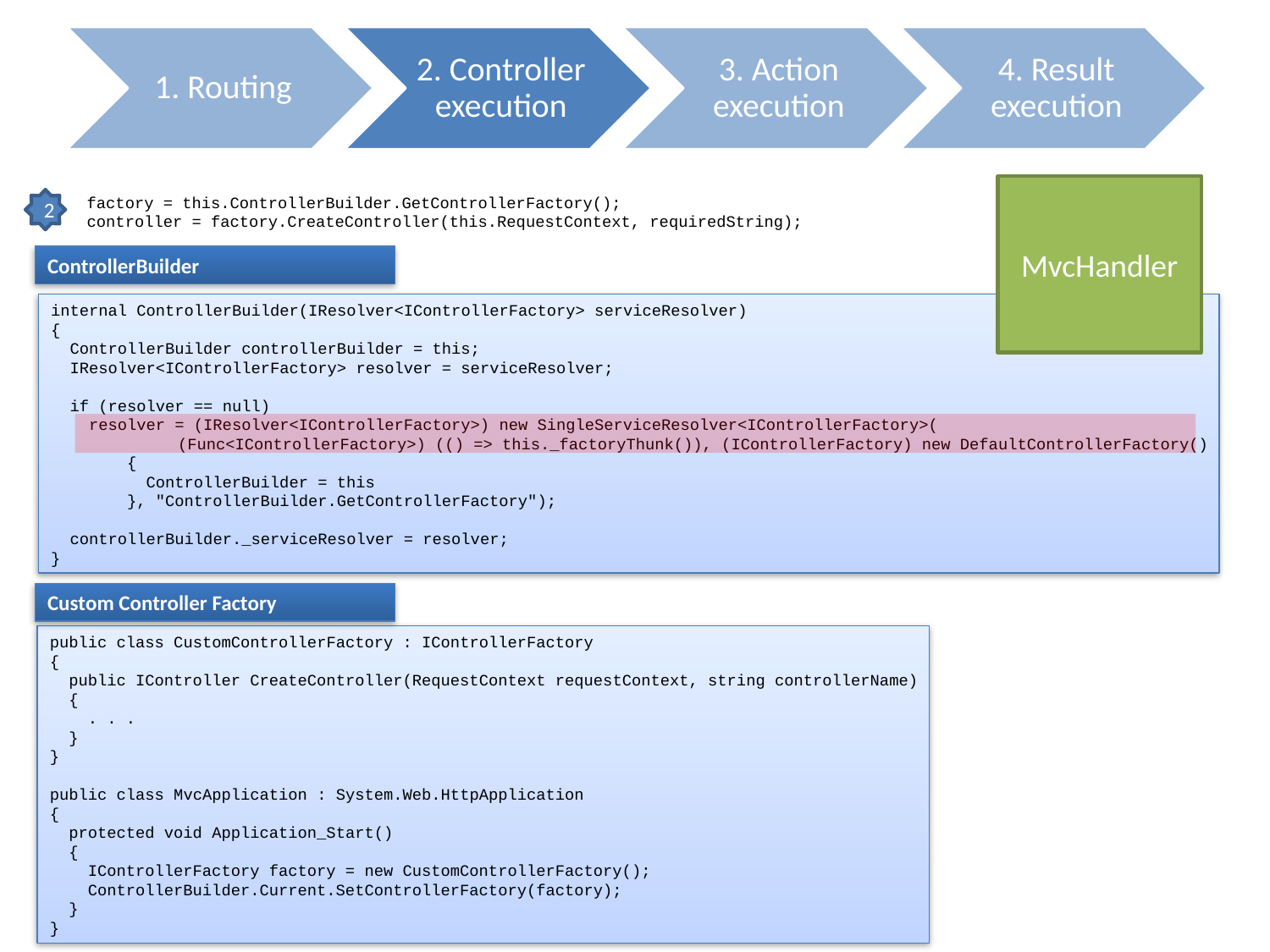

1. Routing
2. Controller execution
3. Action execution
4. Result execution
MvcHandler
factory = this.ControllerBuilder.GetControllerFactory();
controller = factory.CreateController(this.RequestContext, requiredString);
2
ControllerBuilder
internal ControllerBuilder(IResolver<IControllerFactory> serviceResolver)
{
  ControllerBuilder controllerBuilder = this;
  IResolver<IControllerFactory> resolver = serviceResolver;

  if (resolver == null)
    resolver = (IResolver<IControllerFactory>) new SingleServiceResolver<IControllerFactory>(
	(Func<IControllerFactory>) (() => this._factoryThunk()), (IControllerFactory) new DefaultControllerFactory()
        {
          ControllerBuilder = this
        }, "ControllerBuilder.GetControllerFactory");

  controllerBuilder._serviceResolver = resolver;
}

Custom Controller Factory
public class CustomControllerFactory : IControllerFactory
{
  public IController CreateController(RequestContext requestContext, string controllerName)
  {
    . . .
  }
}

public class MvcApplication : System.Web.HttpApplication
{
  protected void Application_Start()
  {
    IControllerFactory factory = new CustomControllerFactory();
    ControllerBuilder.Current.SetControllerFactory(factory);
  }
}